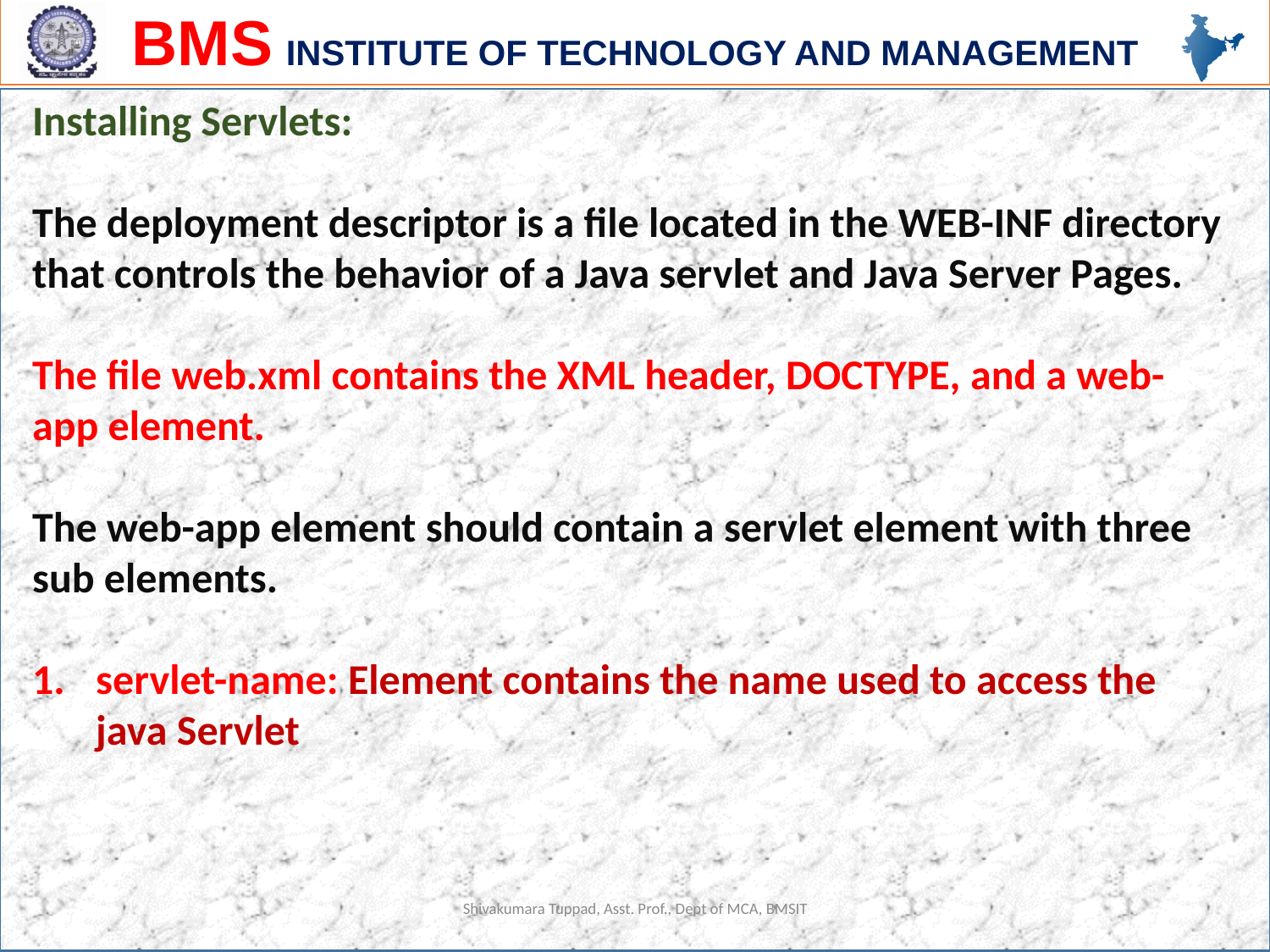

Installing Servlets:

The deployment descriptor is a file located in the WEB-INF directory that controls the behavior of a Java servlet and Java Server Pages.

The file web.xml contains the XML header, DOCTYPE, and a web-app element.

The web-app element should contain a servlet element with three sub elements.

servlet-name: Element contains the name used to access the java Servlet
Shivakumara Tuppad, Asst. Prof., Dept of MCA, BMSIT